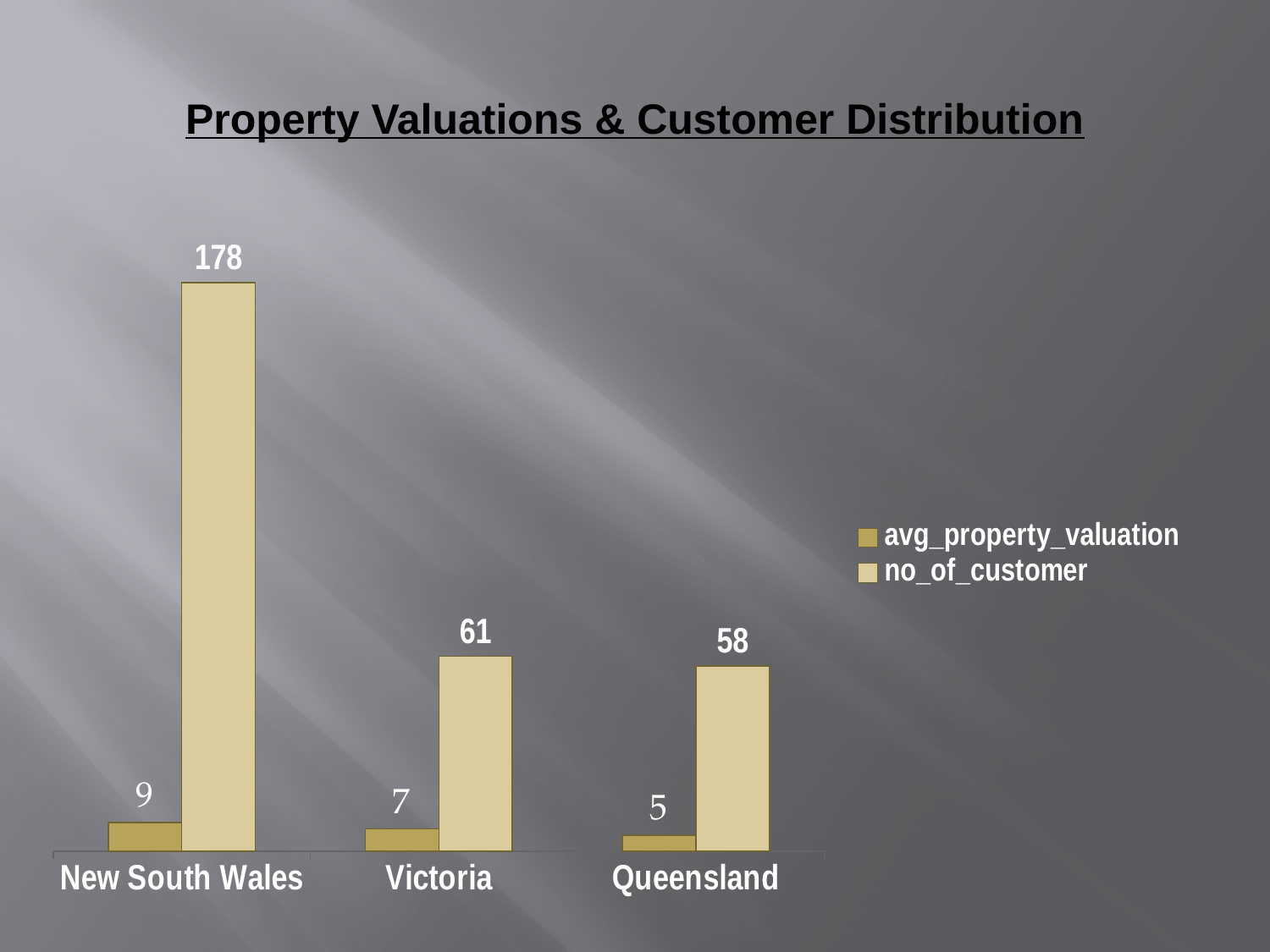

# Property Valuations & Customer Distribution

### Chart

| Category | avg_property_valuation | no_of_customer |
|---|---|---|
| New South Wales | 9.0 | 178.0 |
| Victoria | 7.0 | 61.0 |
| Queensland | 5.0 | 58.0 |